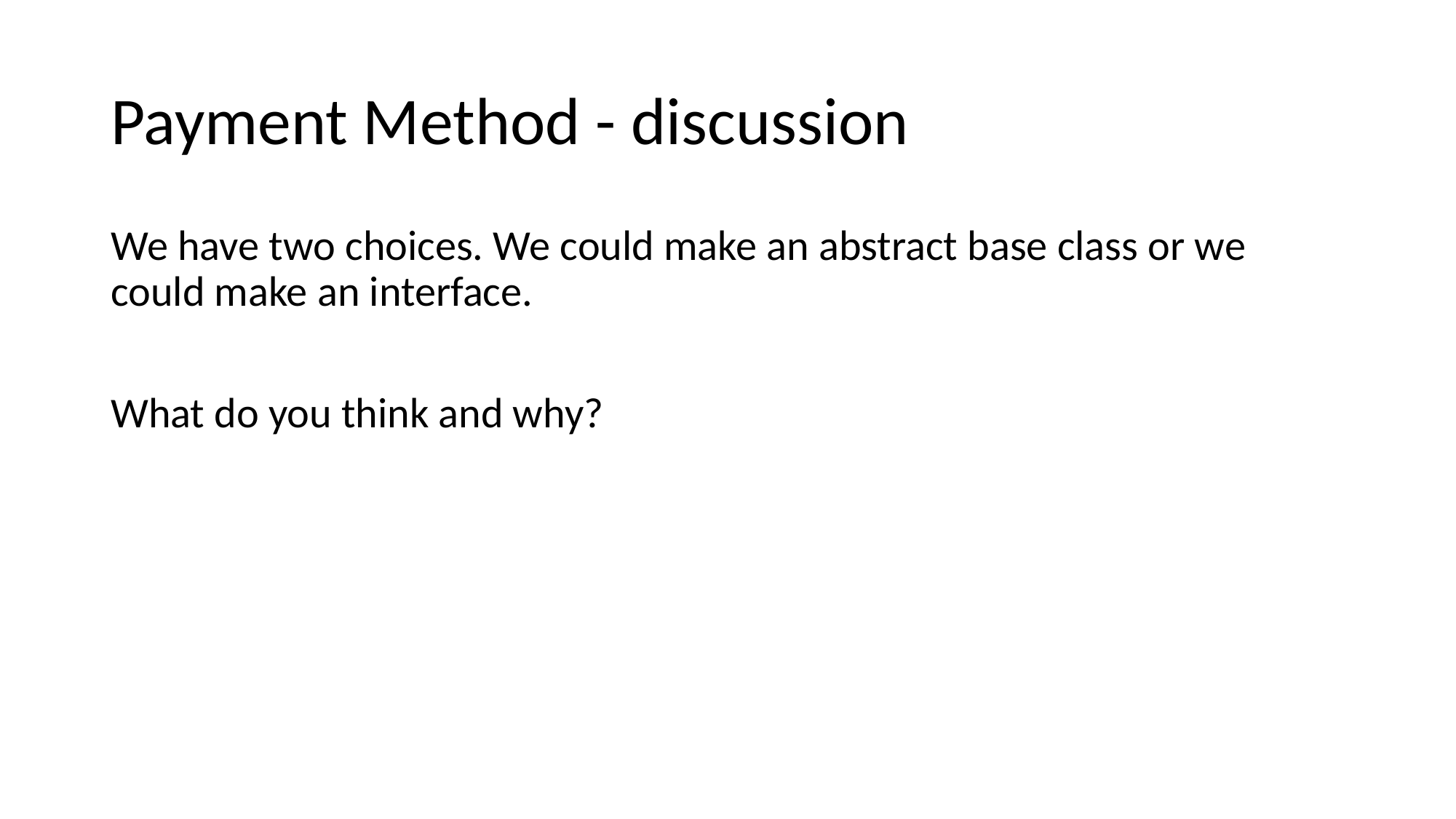

# Payment Method - discussion
We have two choices. We could make an abstract base class or we could make an interface.

What do you think and why?